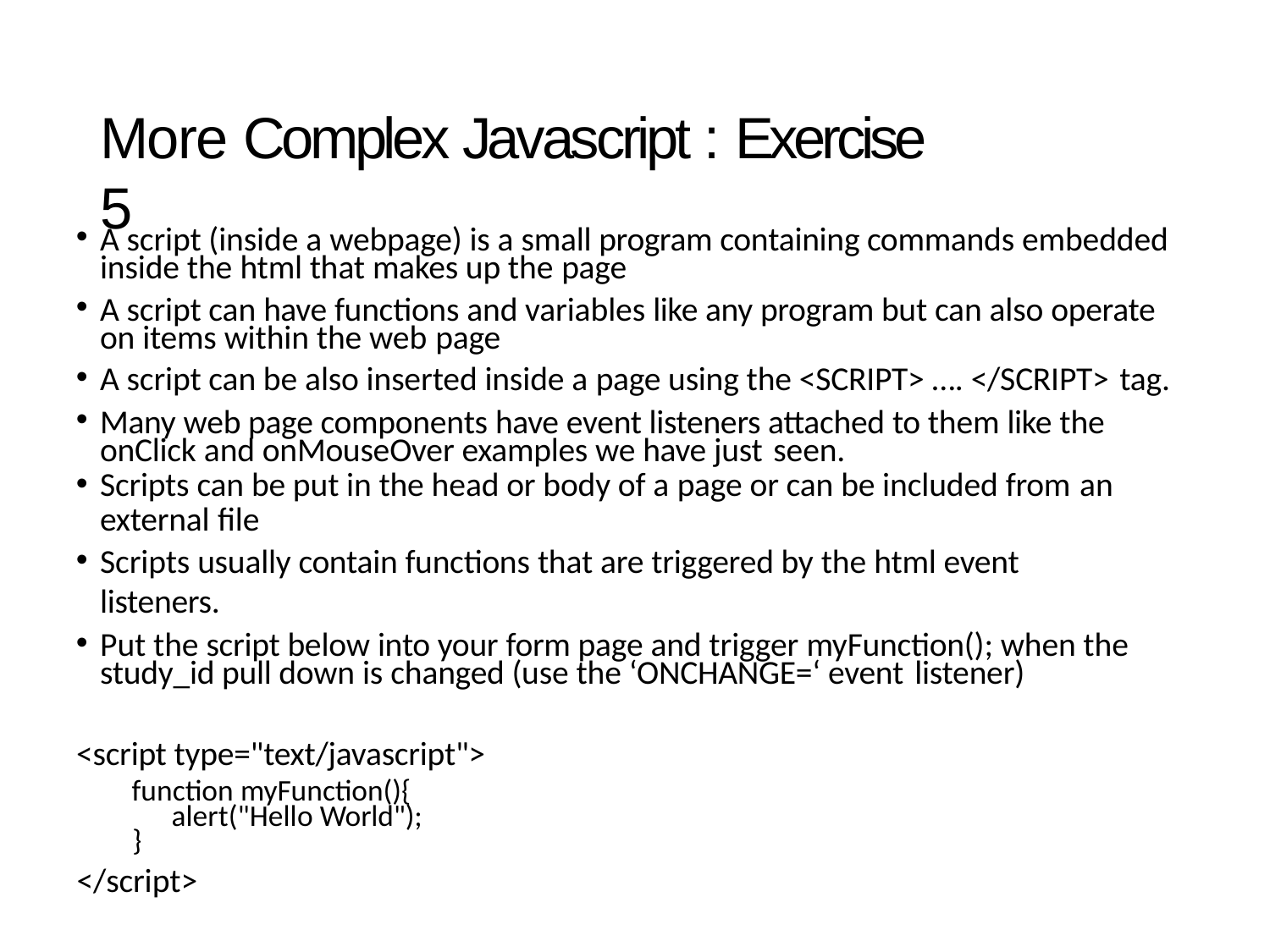

# More Complex Javascript : Exercise 5
A script (inside a webpage) is a small program containing commands embedded  inside the html that makes up the page
A script can have functions and variables like any program but can also operate  on items within the web page
A script can be also inserted inside a page using the <SCRIPT> …. </SCRIPT> tag.
Many web page components have event listeners attached to them like the  onClick and onMouseOver examples we have just seen.
Scripts can be put in the head or body of a page or can be included from an
external file
Scripts usually contain functions that are triggered by the html event listeners.
Put the script below into your form page and trigger myFunction(); when the  study_id pull down is changed (use the ‘ONCHANGE=‘ event listener)

<script type="text/javascript">
function myFunction(){  alert("Hello World");
}
</script>